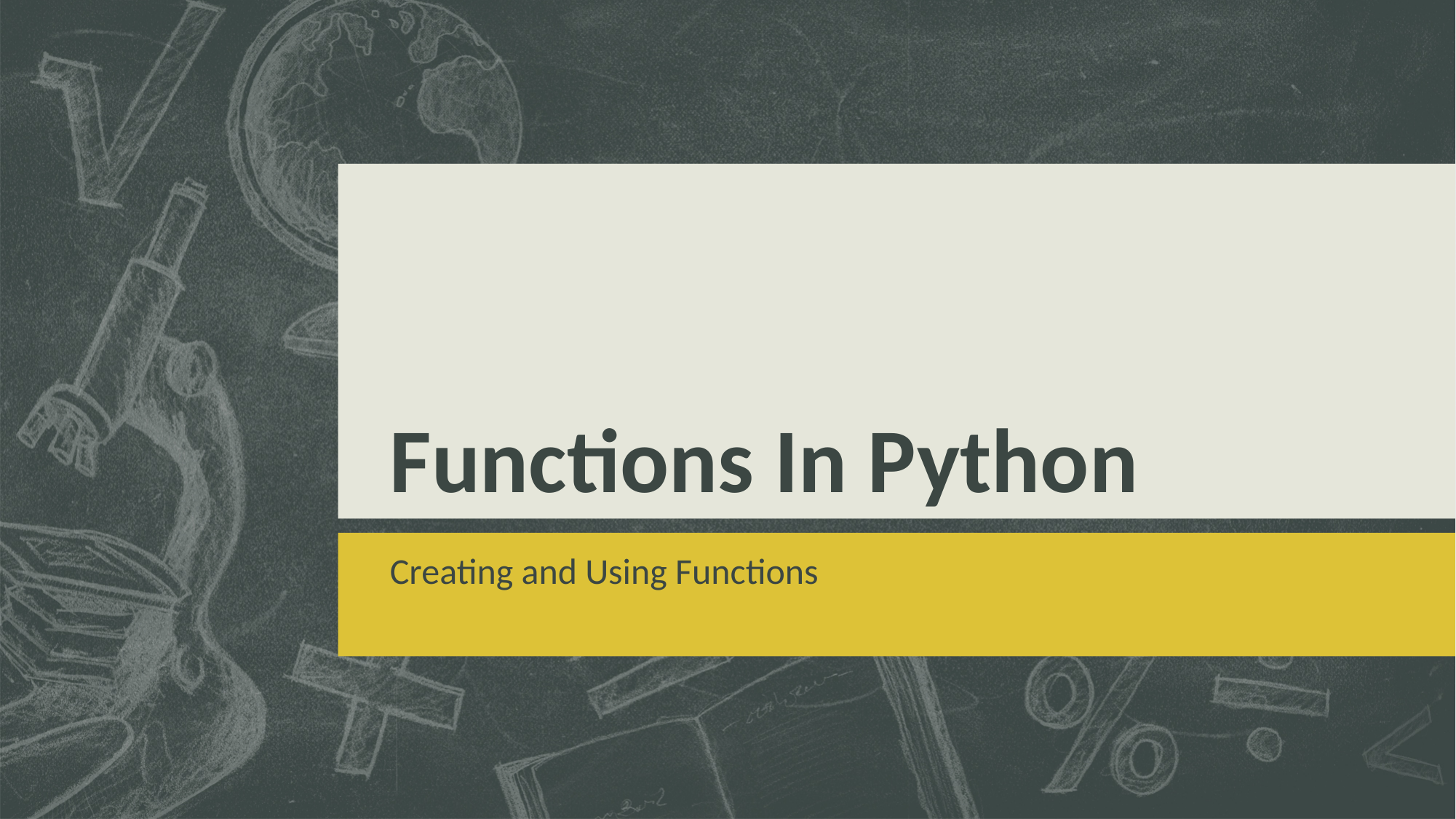

# Functions In Python
Creating and Using Functions